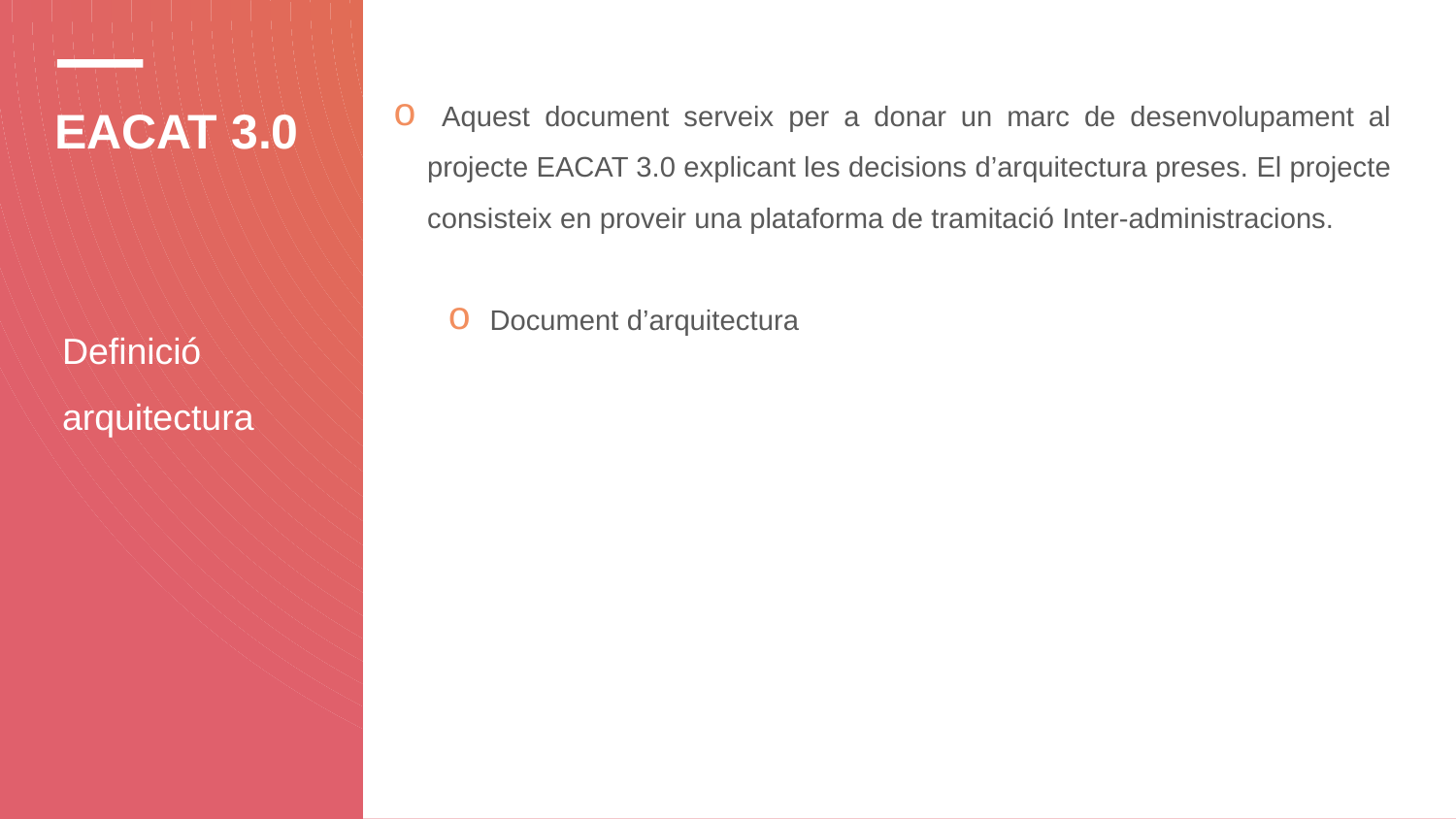

Aquest document serveix per a donar un marc de desenvolupament al projecte EACAT 3.0 explicant les decisions d’arquitectura preses. El projecte consisteix en proveir una plataforma de tramitació Inter-administracions.

 Document d’arquitectura

# EACAT 3.0
Definició arquitectura